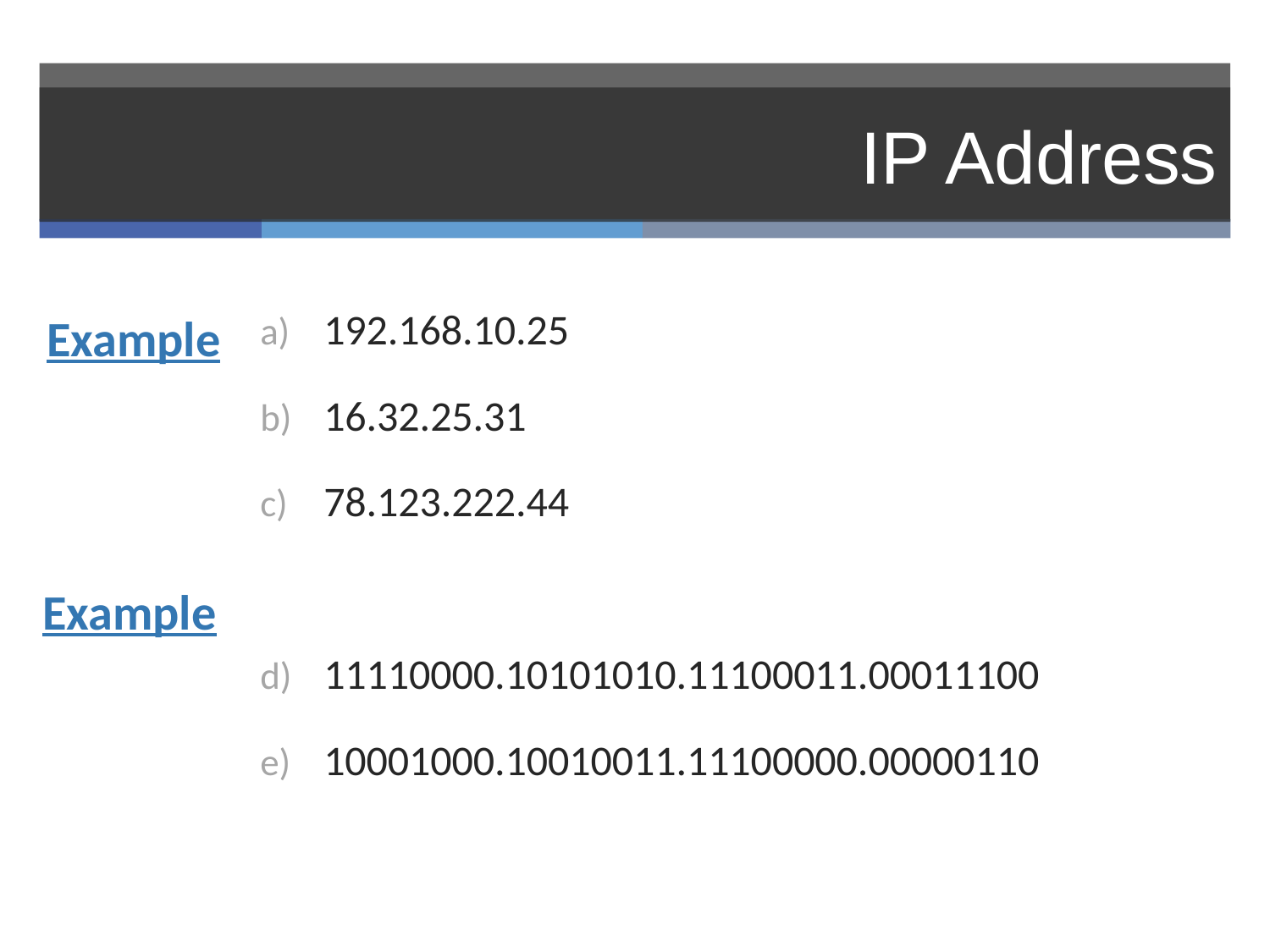

# IP Address
192.168.10.25
16.32.25.31
78.123.222.44

11110000.10101010.11100011.00011100
10001000.10010011.11100000.00000110
Example
Example